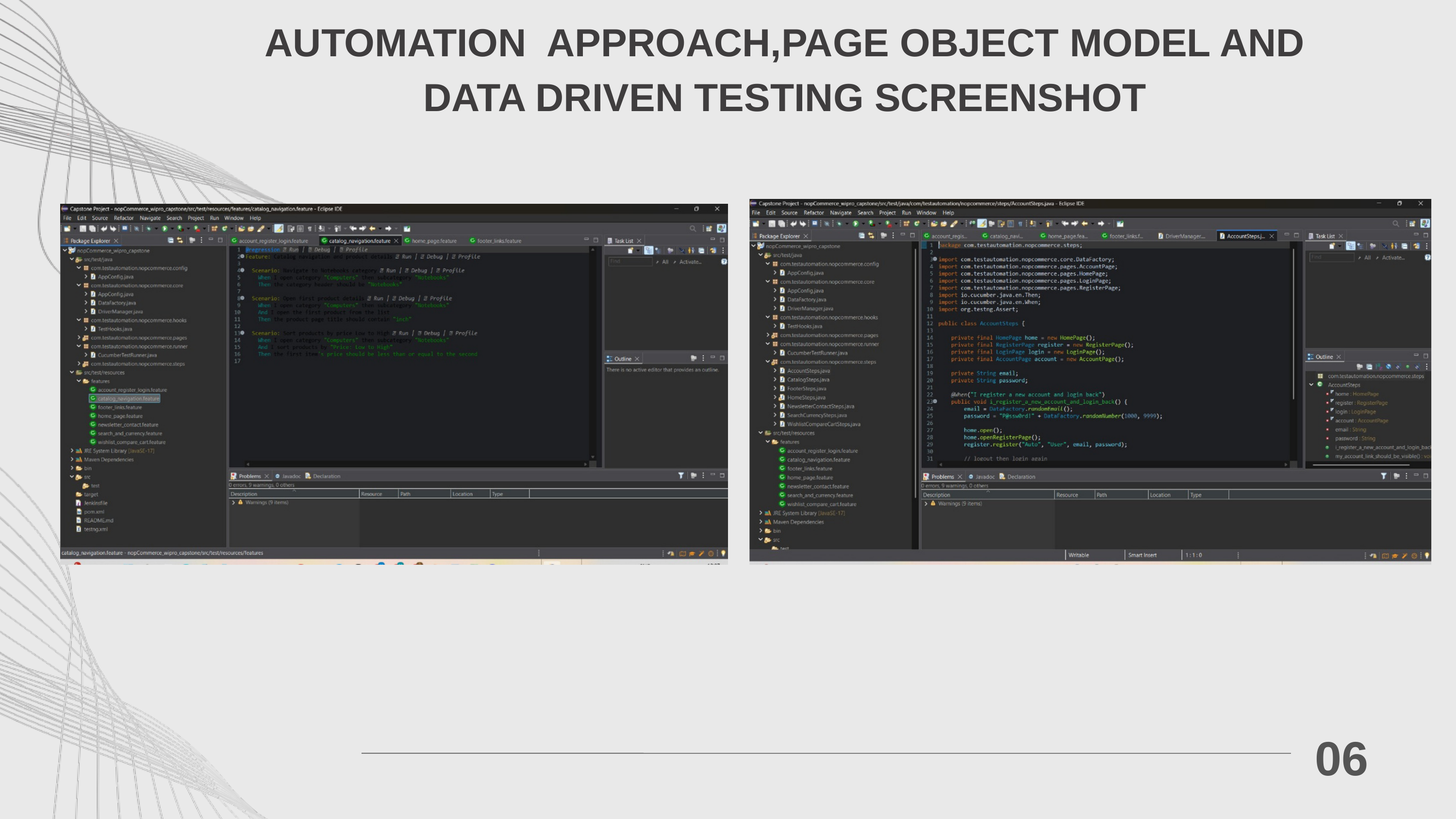

AUTOMATION  APPROACH,PAGE OBJECT MODEL AND DATA DRIVEN TESTING SCREENSHOT

06